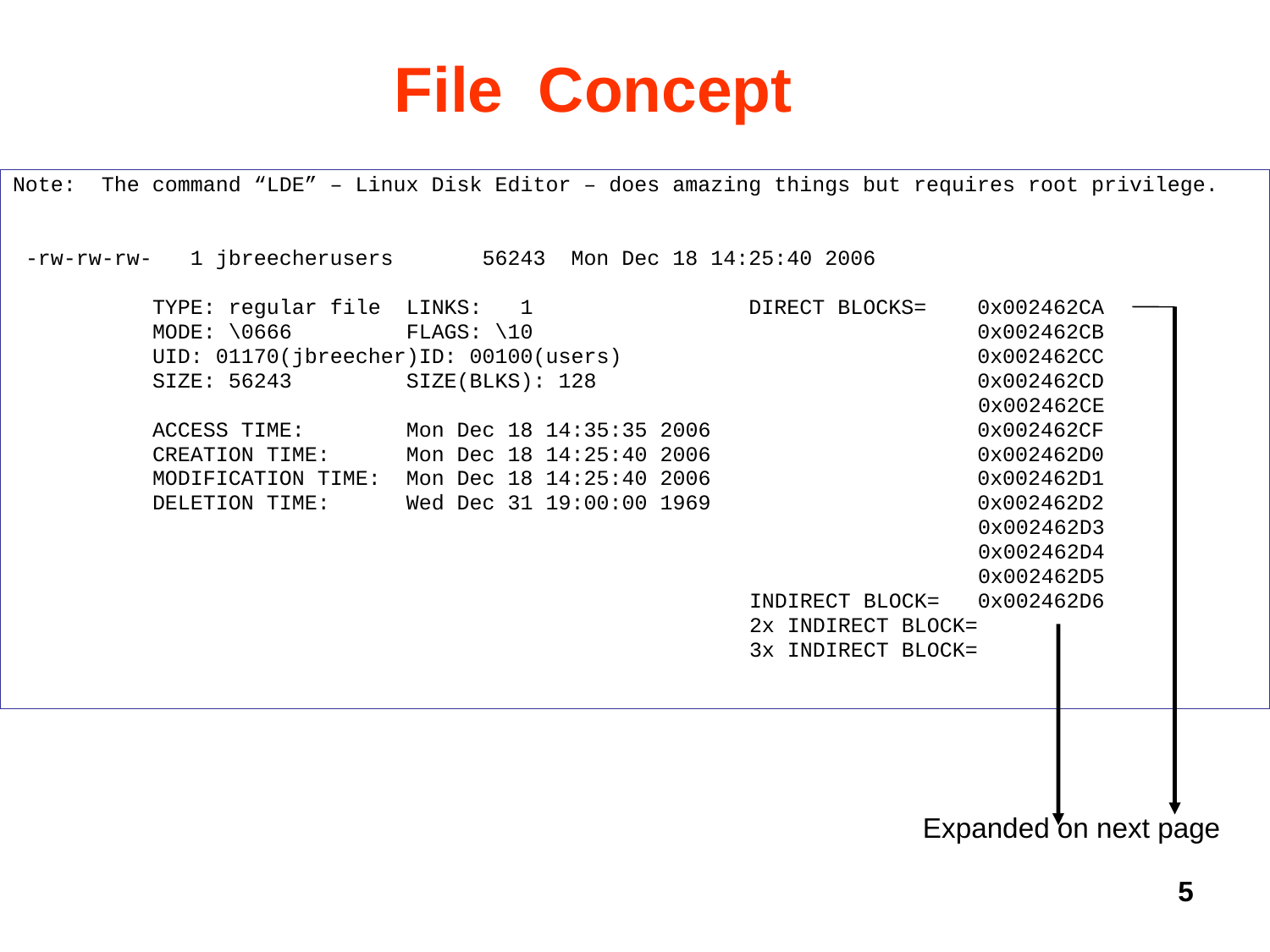

File  Concept
Note:  The command “LDE” – Linux Disk Editor – does amazing things but requires root privilege.

 -rw-rw-rw-   1 jbreecherusers       56243  Mon Dec 18 14:25:40 2006

           TYPE: regular file  LINKS:   1                 DIRECT BLOCKS=    0x002462CA
           MODE: \0666         FLAGS: \10                                   0x002462CB
           UID: 01170(jbreecher)ID: 00100(users)                            0x002462CC
           SIZE: 56243         SIZE(BLKS): 128                              0x002462CD
                                                                            0x002462CE
           ACCESS TIME:        Mon Dec 18 14:35:35 2006                     0x002462CF
           CREATION TIME:      Mon Dec 18 14:25:40 2006                     0x002462D0
           MODIFICATION TIME:  Mon Dec 18 14:25:40 2006                     0x002462D1
           DELETION TIME:      Wed Dec 31 19:00:00 1969                     0x002462D2
                                                                            0x002462D3
                                                                            0x002462D4
                                                                            0x002462D5
                                                          INDIRECT BLOCK=   0x002462D6
                                                          2x INDIRECT BLOCK=
                                                          3x INDIRECT BLOCK=

Expanded on next page
5